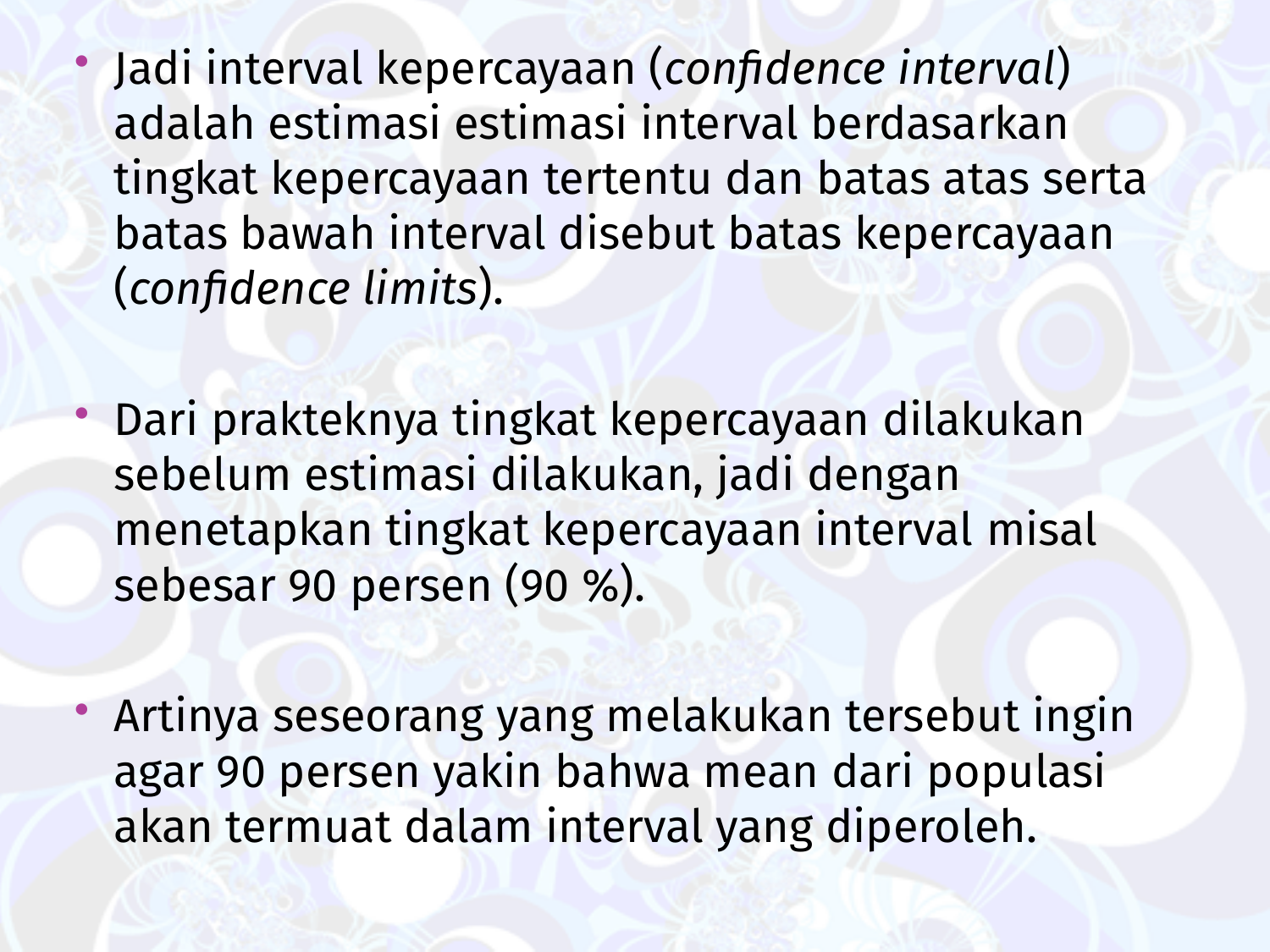

Jadi interval kepercayaan (confidence interval) adalah estimasi estimasi interval berdasarkan tingkat kepercayaan tertentu dan batas atas serta batas bawah interval disebut batas kepercayaan (confidence limits).

Dari prakteknya tingkat kepercayaan dilakukan sebelum estimasi dilakukan, jadi dengan menetapkan tingkat kepercayaan interval misal sebesar 90 persen (90 %).

Artinya seseorang yang melakukan tersebut ingin agar 90 persen yakin bahwa mean dari populasi akan termuat dalam interval yang diperoleh.